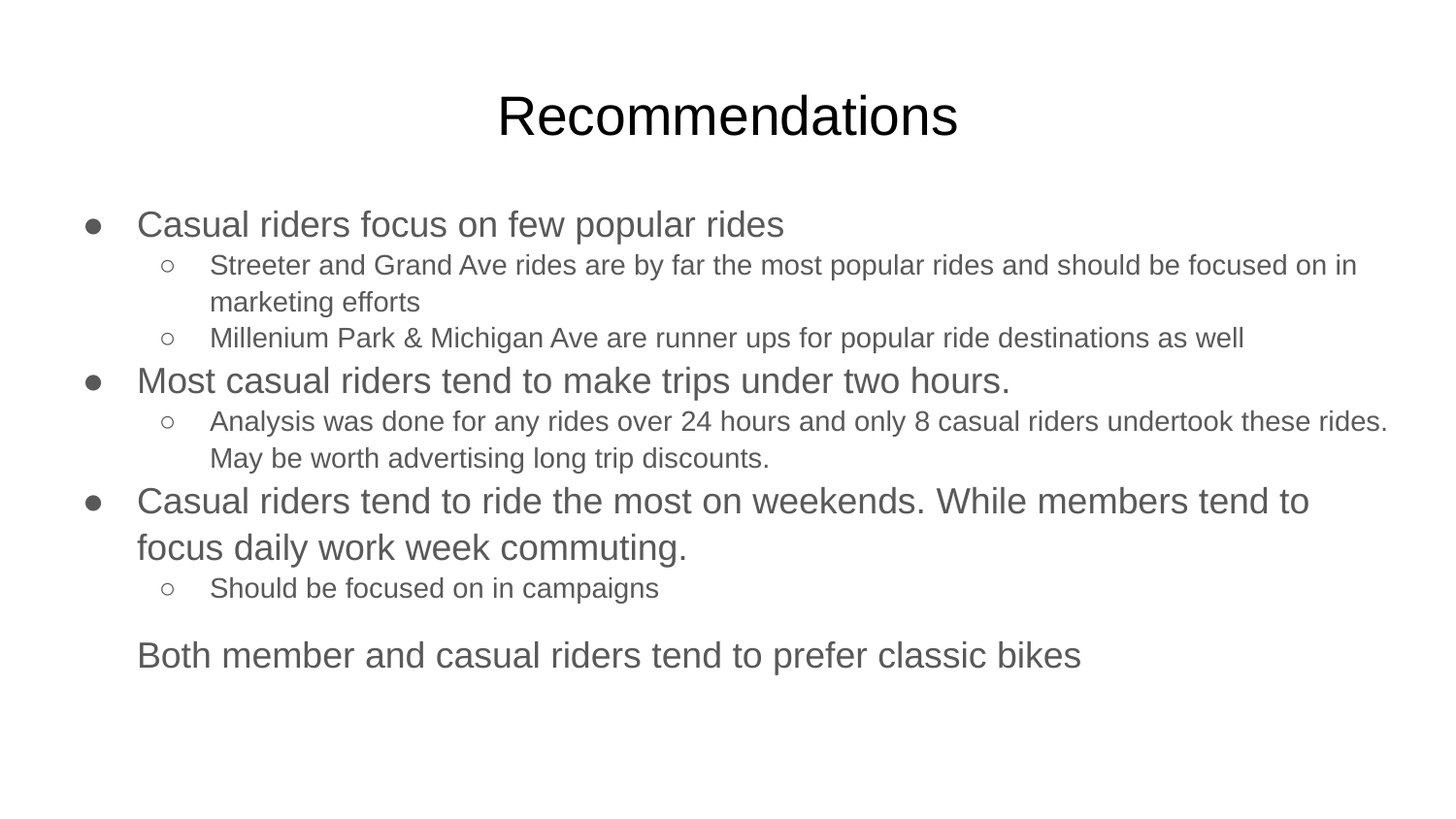

# Recommendations
Casual riders focus on few popular rides
Streeter and Grand Ave rides are by far the most popular rides and should be focused on in marketing efforts
Millenium Park & Michigan Ave are runner ups for popular ride destinations as well
Most casual riders tend to make trips under two hours.
Analysis was done for any rides over 24 hours and only 8 casual riders undertook these rides. May be worth advertising long trip discounts.
Casual riders tend to ride the most on weekends. While members tend to focus daily work week commuting.
Should be focused on in campaigns
Both member and casual riders tend to prefer classic bikes